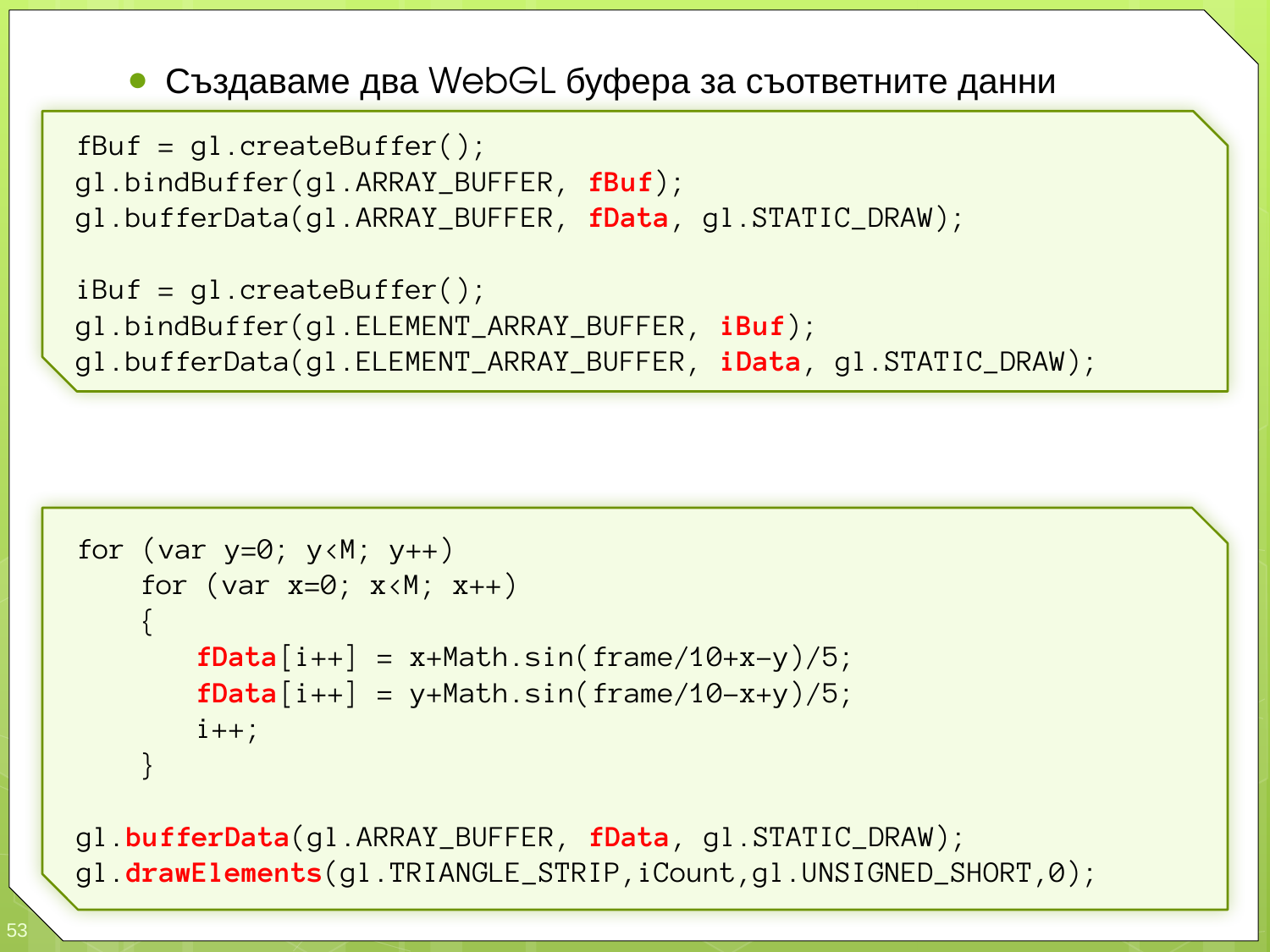

Създаваме два WebGL буфера за съответните данни

На всеки кадър след промяната на върховете ги подаваме наново към буфера на WebGL
fBuf = gl.createBuffer();
gl.bindBuffer(gl.ARRAY_BUFFER, fBuf);
gl.bufferData(gl.ARRAY_BUFFER, fData, gl.STATIC_DRAW);

iBuf = gl.createBuffer();
gl.bindBuffer(gl.ELEMENT_ARRAY_BUFFER, iBuf);
gl.bufferData(gl.ELEMENT_ARRAY_BUFFER, iData, gl.STATIC_DRAW);
for (var y=0; y<M; y++)
	for (var x=0; x<M; x++)
	{
		fData[i++] = x+Math.sin(frame/10+x-y)/5;
		fData[i++] = y+Math.sin(frame/10-x+y)/5;
		i++;
	}

gl.bufferData(gl.ARRAY_BUFFER, fData, gl.STATIC_DRAW);
gl.drawElements(gl.TRIANGLE_STRIP,iCount,gl.UNSIGNED_SHORT,0);